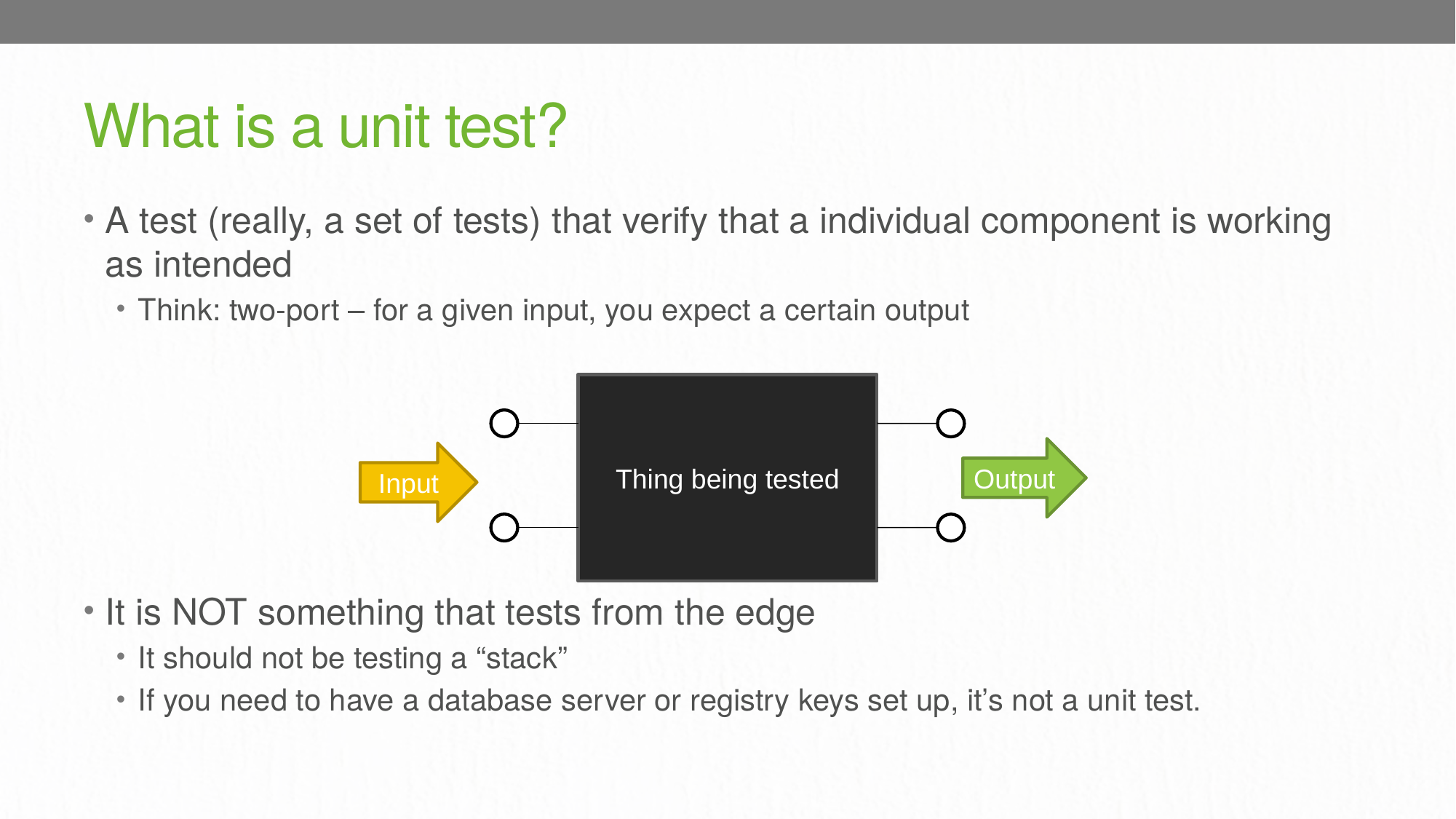

# What is a unit test?
A test (really, a set of tests) that verify that a individual component is working as intended
Think: two-port – for a given input, you expect a certain output

It is NOT something that tests from the edge
It should not be testing a “stack”
If you need to have a database server or registry keys set up, it’s not a unit test.
Thing being tested

Output
Input